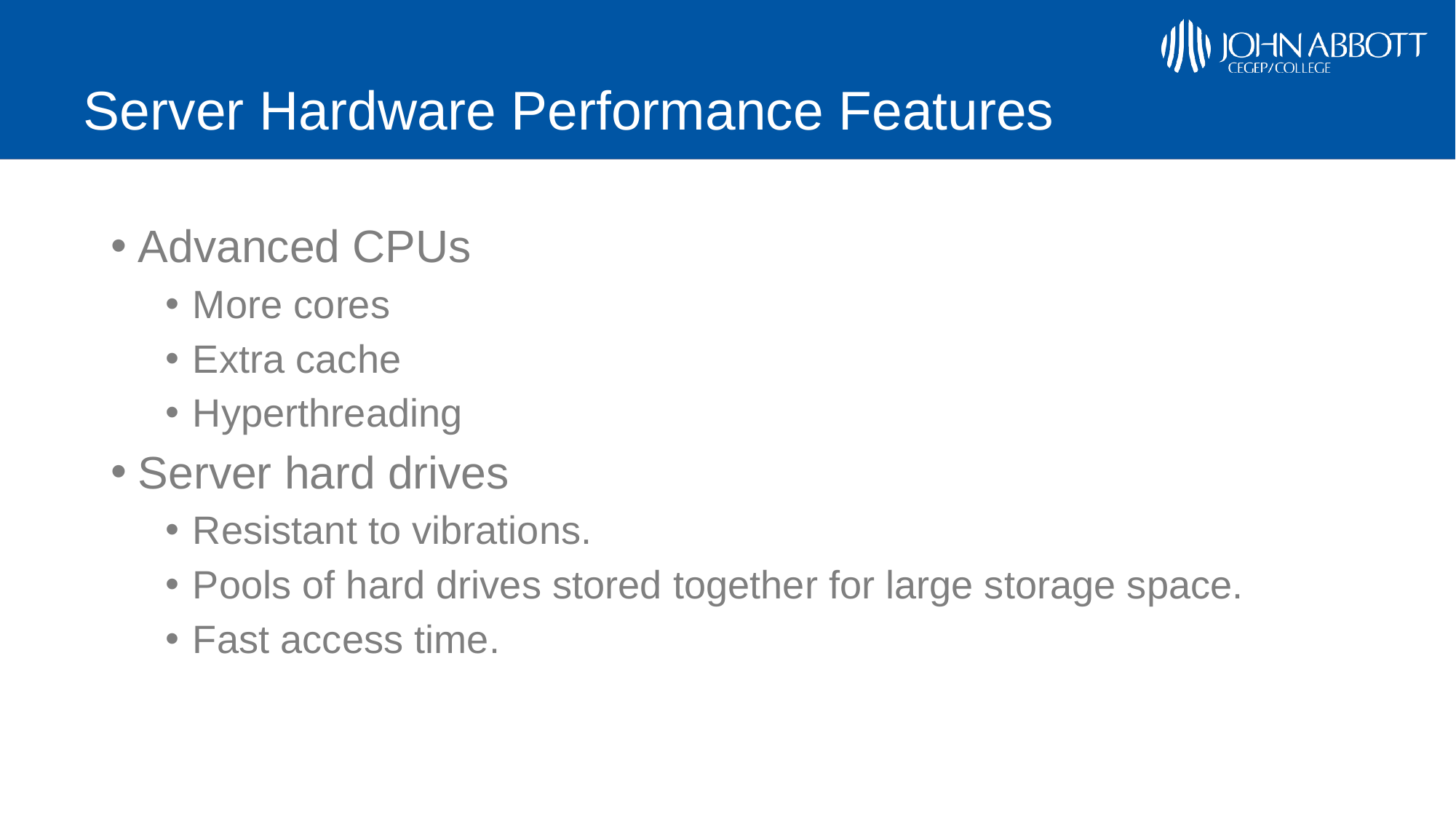

# Server Hardware Performance Features
Advanced CPUs
More cores
Extra cache
Hyperthreading
Server hard drives
Resistant to vibrations.
Pools of hard drives stored together for large storage space.
Fast access time.